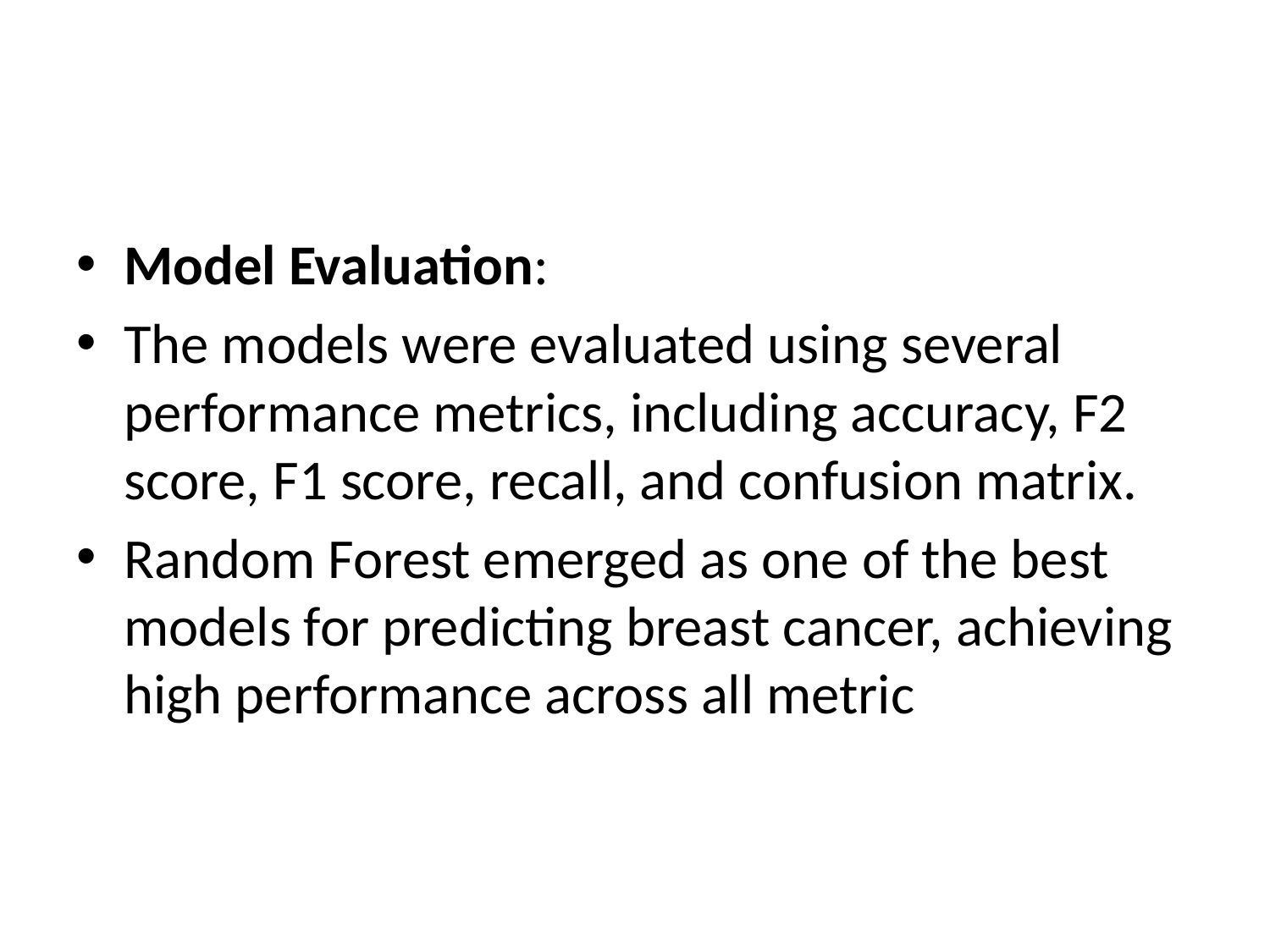

#
Model Evaluation:
The models were evaluated using several performance metrics, including accuracy, F2 score, F1 score, recall, and confusion matrix.
Random Forest emerged as one of the best models for predicting breast cancer, achieving high performance across all metric